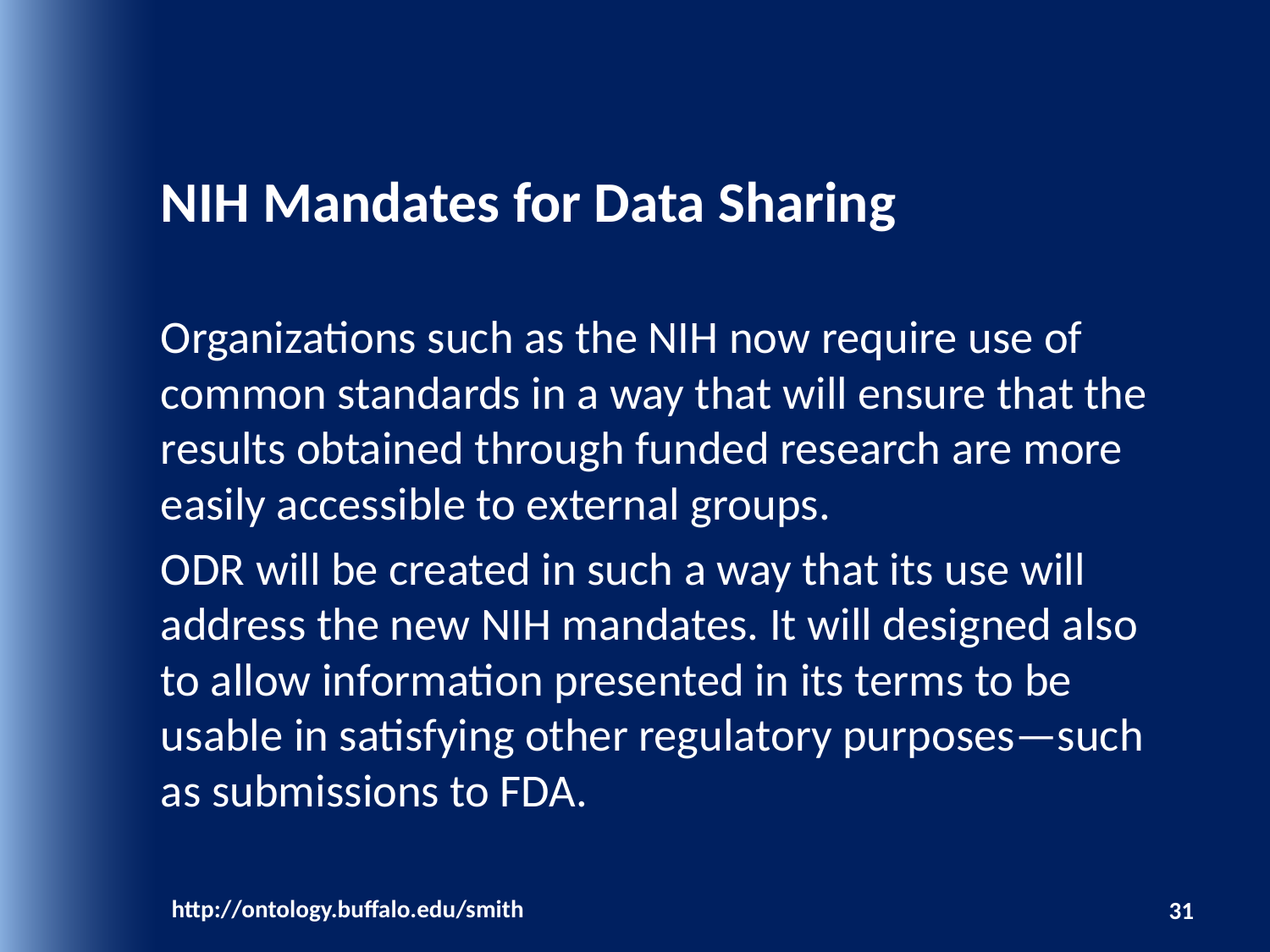

NIH Mandates for Data Sharing

Organizations such as the NIH now require use of common standards in a way that will ensure that the results obtained through funded research are more easily accessible to external groups.
ODR will be created in such a way that its use will address the new NIH mandates. It will designed also to allow information presented in its terms to be usable in satisfying other regulatory purposes—such as submissions to FDA.
http://ontology.buffalo.edu/smith
31